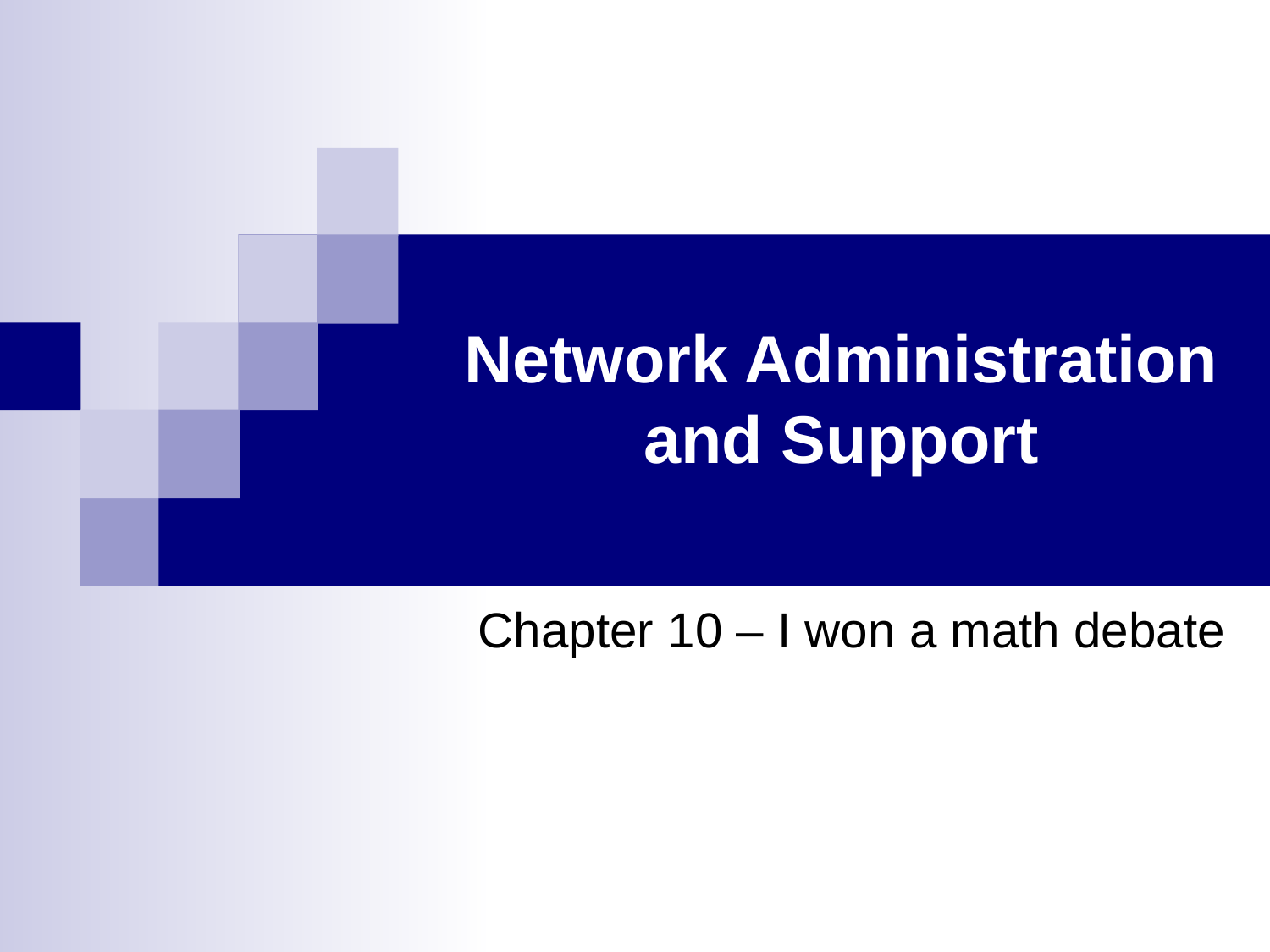

# Network Administration and Support
	Chapter 10 – I won a math debate